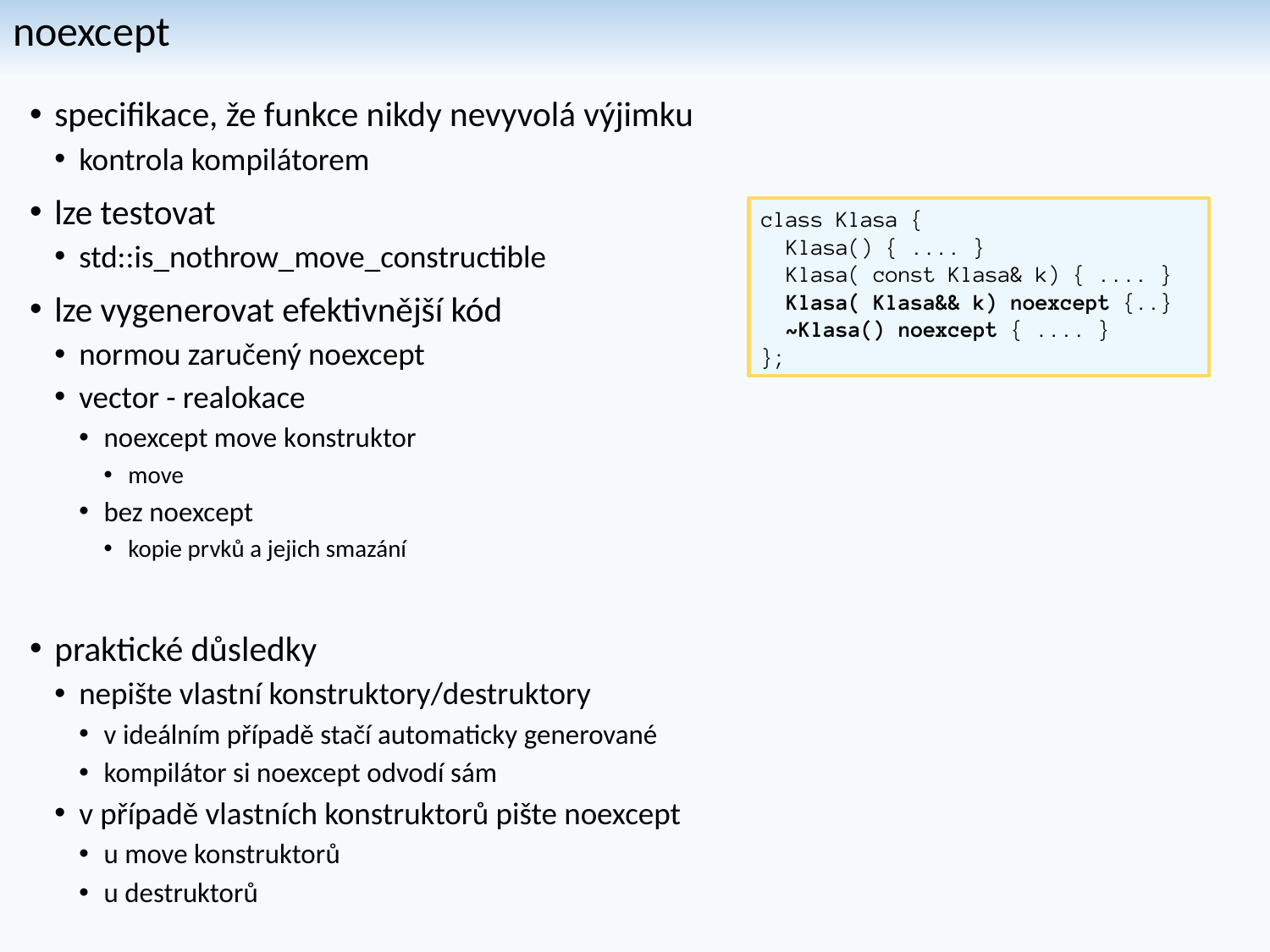

# noexcept
specifikace, že funkce nikdy nevyvolá výjimku
kontrola kompilátorem
lze testovat
std::is_nothrow_move_constructible
lze vygenerovat efektivnější kód
normou zaručený noexcept
vector - realokace
noexcept move konstruktor
move
bez noexcept
kopie prvků a jejich smazání

praktické důsledky
nepište vlastní konstruktory/destruktory
v ideálním případě stačí automaticky generované
kompilátor si noexcept odvodí sám
v případě vlastních konstruktorů pište noexcept
u move konstruktorů
u destruktorů

class Klasa {
  Klasa() { .... }
  Klasa( const Klasa& k) { .... }
  Klasa( Klasa&& k) noexcept {..}
  ~Klasa() noexcept { .... }
};